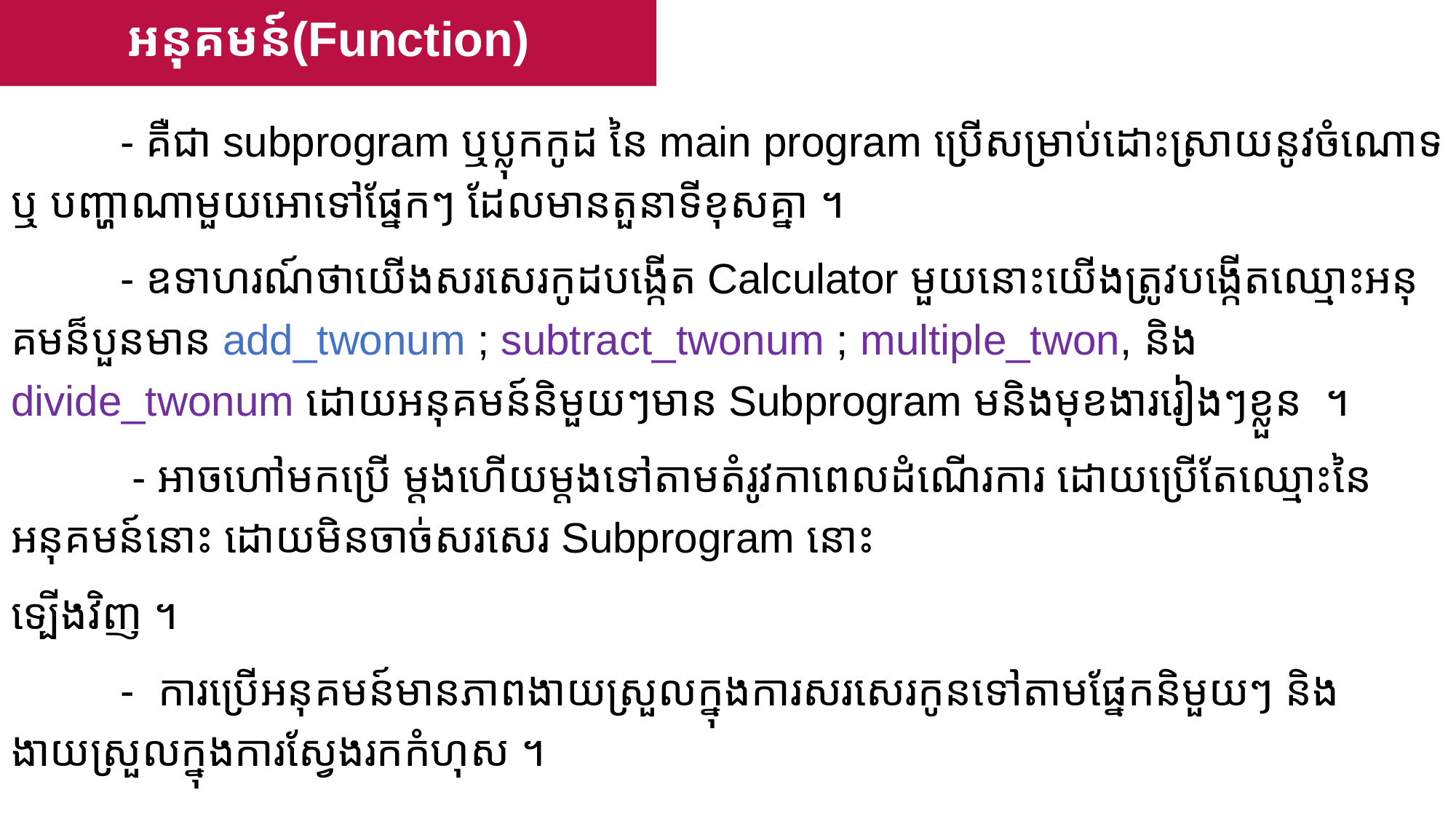

អនុគមន៍(Function)
	- គឺជា subprogram ឬប្លុកកូដ នៃ main program ប្រើសម្រាប់ដោះស្រាយនូវចំណោទ ឬ បញ្ហាណាមួយអោទៅផ្នែកៗ ដែលមានតួនាទីខុសគ្នា ។
	- ឧទាហរណ៍ថាយើងសរសេរកូដបង្កើត Calculator មួយនោះយើងត្រូវបង្កើតឈ្មោះអនុគមន៏បួនមាន add_twonum ; subtract_twonum ; multiple_twon, និង divide_twonum ដោយអនុគមន៍និមួយៗមាន Subprogram មនិងមុខងាររៀងៗខ្លួន ​ ។
	 - អាចហៅមកប្រើ ម្តងហើយម្តងទៅតាមតំរូវកាពេលដំណើរការ ដោយប្រើតែឈ្មោះនៃអនុគមន៍នោះ ដោយមិនចាច់សរសេរ Subprogram នោះ
ទ្បើងវិញ ។
	-  ការប្រើអនុគមន៍មានភាពងាយស្រួលក្នុងការសរសេរកូនទៅតាមផ្នែកនិមួយៗ និងងាយស្រួលក្នុងការស្វែងរកកំហុស ។